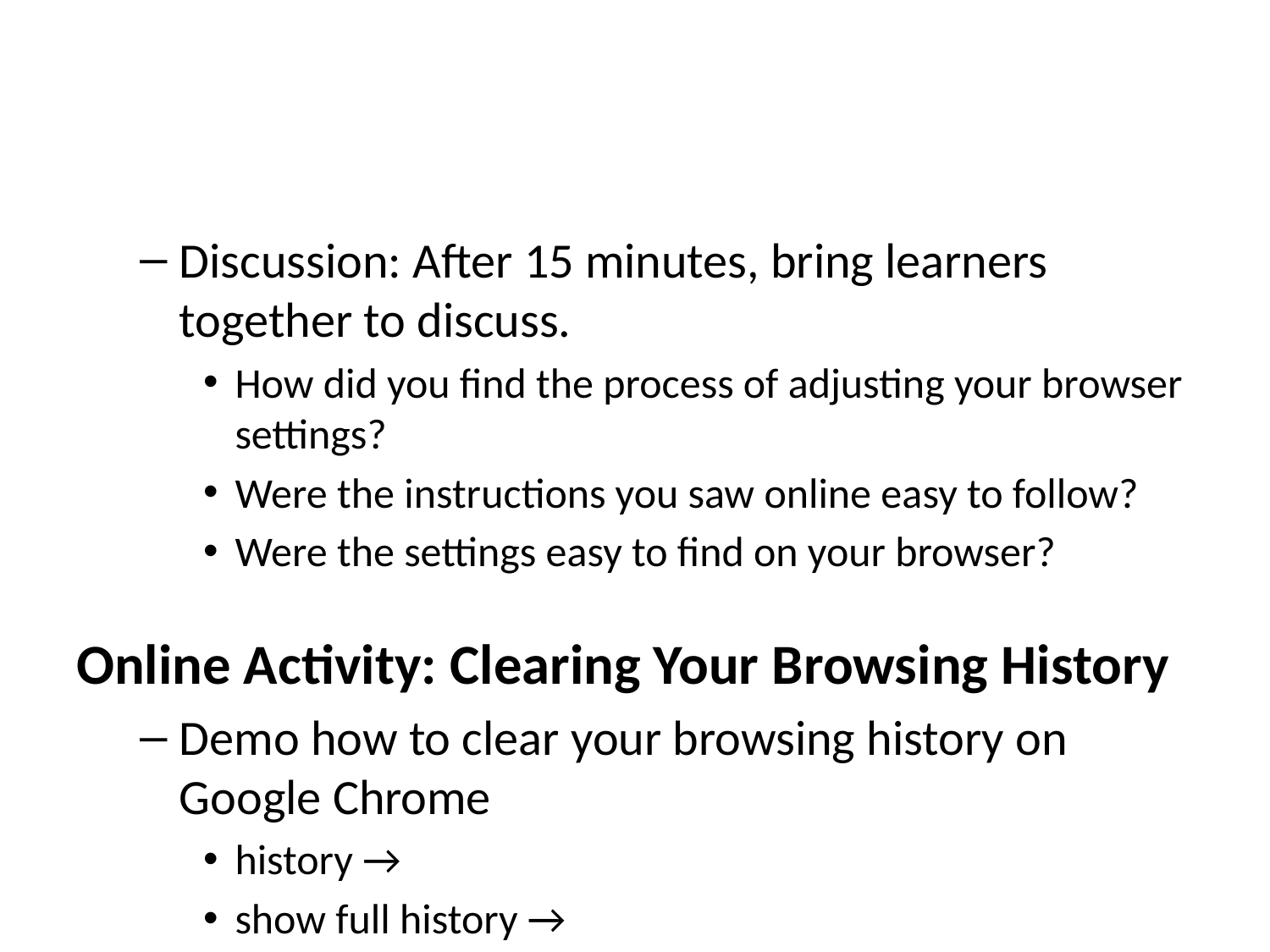

Discussion: After 15 minutes, bring learners together to discuss.
How did you find the process of adjusting your browser settings?
Were the instructions you saw online easy to follow?
Were the settings easy to find on your browser?
Online Activity: Clearing Your Browsing History
Demo how to clear your browsing history on Google Chrome
history →
show full history →
clear browsing data →
select the beginning of time and check: all the items you want to be cleared →
clear browsing data
Tip! Sub in any browser you’d like. Google Chrome was selected for this activity because it is the most commonly used.
Tip! Ask for learners to watch your demo carefully before trying themselves.
Point out that we can check the box for clearing cookies in the course of clearing our browsers.
Tell your learners: Trackers can read your browsing history. To practice good privacy hygiene, it is important to regularly clear your browsing history. Try to make clearing your history a habit before logging off each day.
Share with learners: In the case of Google, even when you’re in Incognito Mode, your history and cookies will not be deleted until you close the browser completely.
Ask learners to give it a shot!
Tip! Demo the process a few times while learners are practicing.
Online Activity: Browser Extensions
Explain to learners that there is a growing world of browser extensions that combat trackers. Today we’re going to explore one of them: Privacy Badger.
Share with learners that Privacy Badger is available only to Google Chrome and Mozilla Firefox. Ask learners to open either of those two browsers.
Go to the webpage for Privacy Badger: https://www.eff.org/privacybadger
Tell your learners: Privacy Badger is a browser add-on that stops advertisers and other third-party trackers from tracking where you go and what pages you look at on the web. If an advertiser seems to be tracking you across multiple websites without your permission, Privacy Badger automatically blocks that advertiser from loading any more content in your browser. To the advertiser, it’s like you suddenly disappeared.
Demonstrate to your users how to click the “install button” to install Privacy Badger.
Tip! Make sure your computer does not already have Privacy Badger installed by removing it from Chrome before this activity.
Ask learners to review the Privacy Badger intro slides with you. Review what the different colored sliders mean. Navigate to a few community-appropriate sites to get Privacy Badger going, then check back to see what trackers have been blocked.
Demonstrate how Privacy Badger’s icon changes colors as it works to block trackers.
Ask users to add the Privacy Badger Extension, navigate to a few pages, and try it out for themselves!
Offline Activity: Creating Strong Passwords